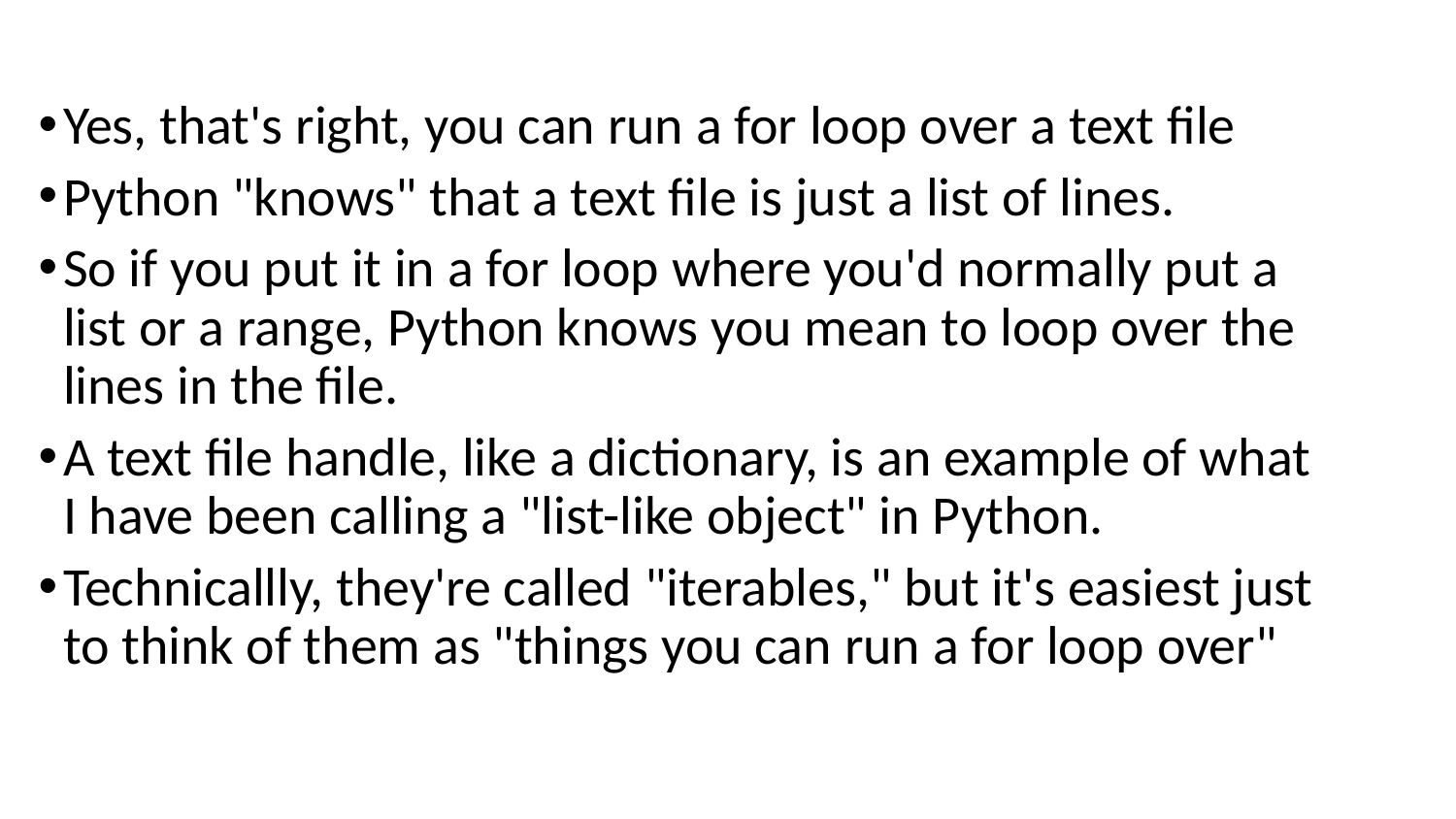

Yes, that's right, you can run a for loop over a text file
Python "knows" that a text file is just a list of lines.
So if you put it in a for loop where you'd normally put a list or a range, Python knows you mean to loop over the lines in the file.
A text file handle, like a dictionary, is an example of what I have been calling a "list-like object" in Python.
Technicallly, they're called "iterables," but it's easiest just to think of them as "things you can run a for loop over"